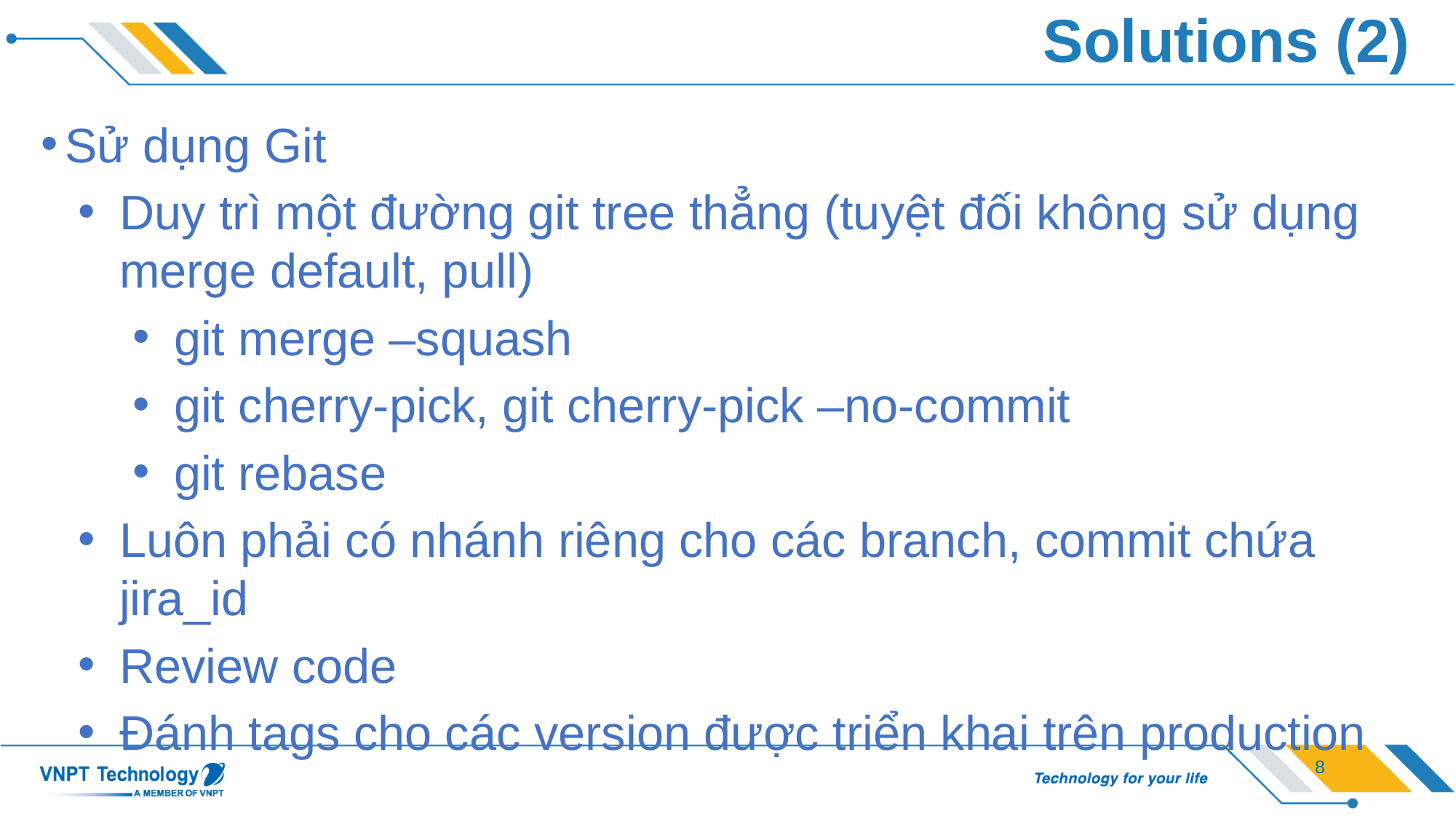

# Solutions (2)

Sử dụng Git
Duy trì một đường git tree thẳng (tuyệt đối không sử dụng merge default, pull)
git merge –squash
git cherry-pick, git cherry-pick –no-commit
git rebase
Luôn phải có nhánh riêng cho các branch, commit chứa jira_id
Review code
Đánh tags cho các version được triển khai trên production